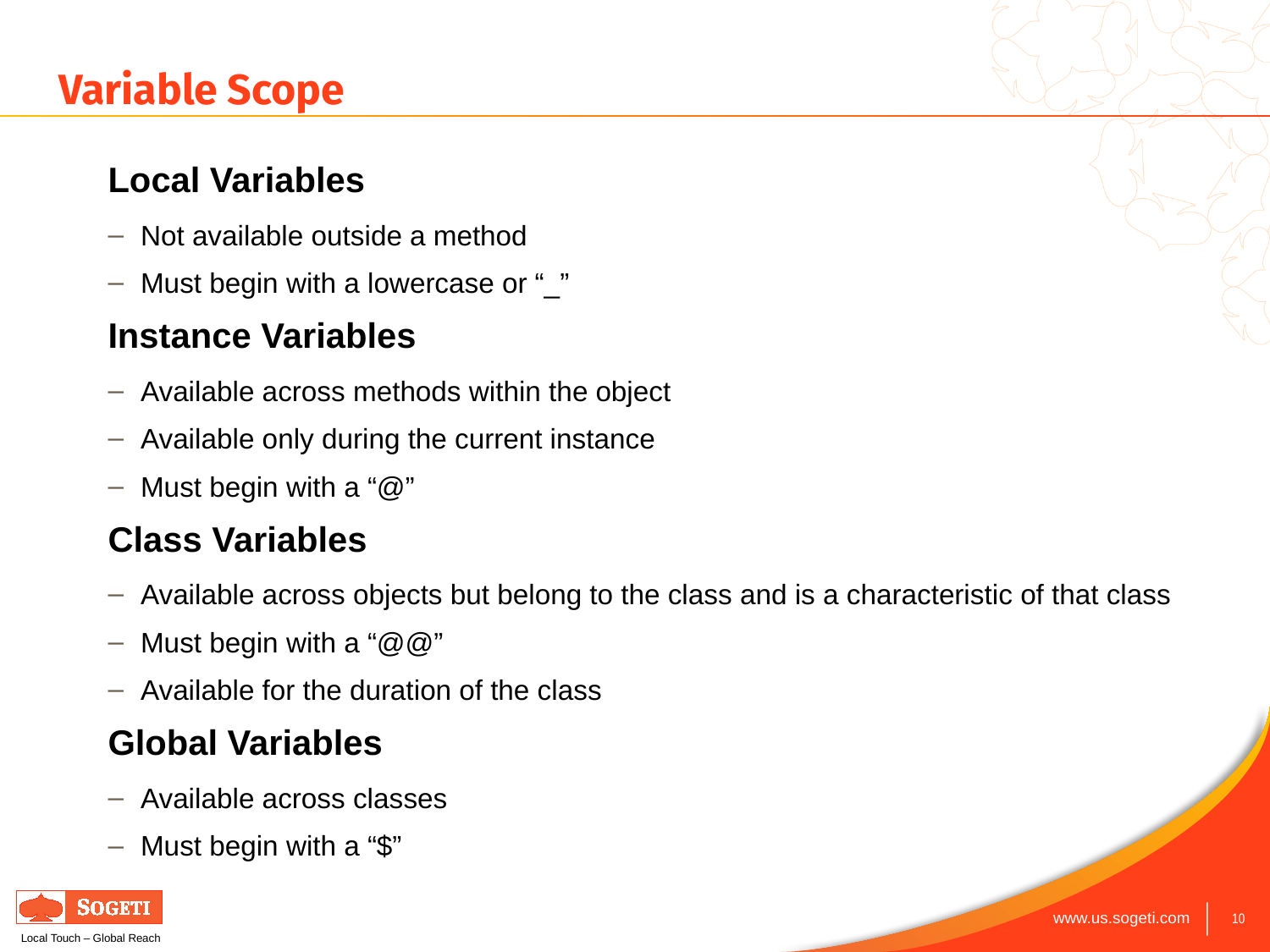

# Variable Scope
Local Variables
Not available outside a method
Must begin with a lowercase or “_”
Instance Variables
Available across methods within the object
Available only during the current instance
Must begin with a “@”
Class Variables
Available across objects but belong to the class and is a characteristic of that class
Must begin with a “@@”
Available for the duration of the class
Global Variables
Available across classes
Must begin with a “$”